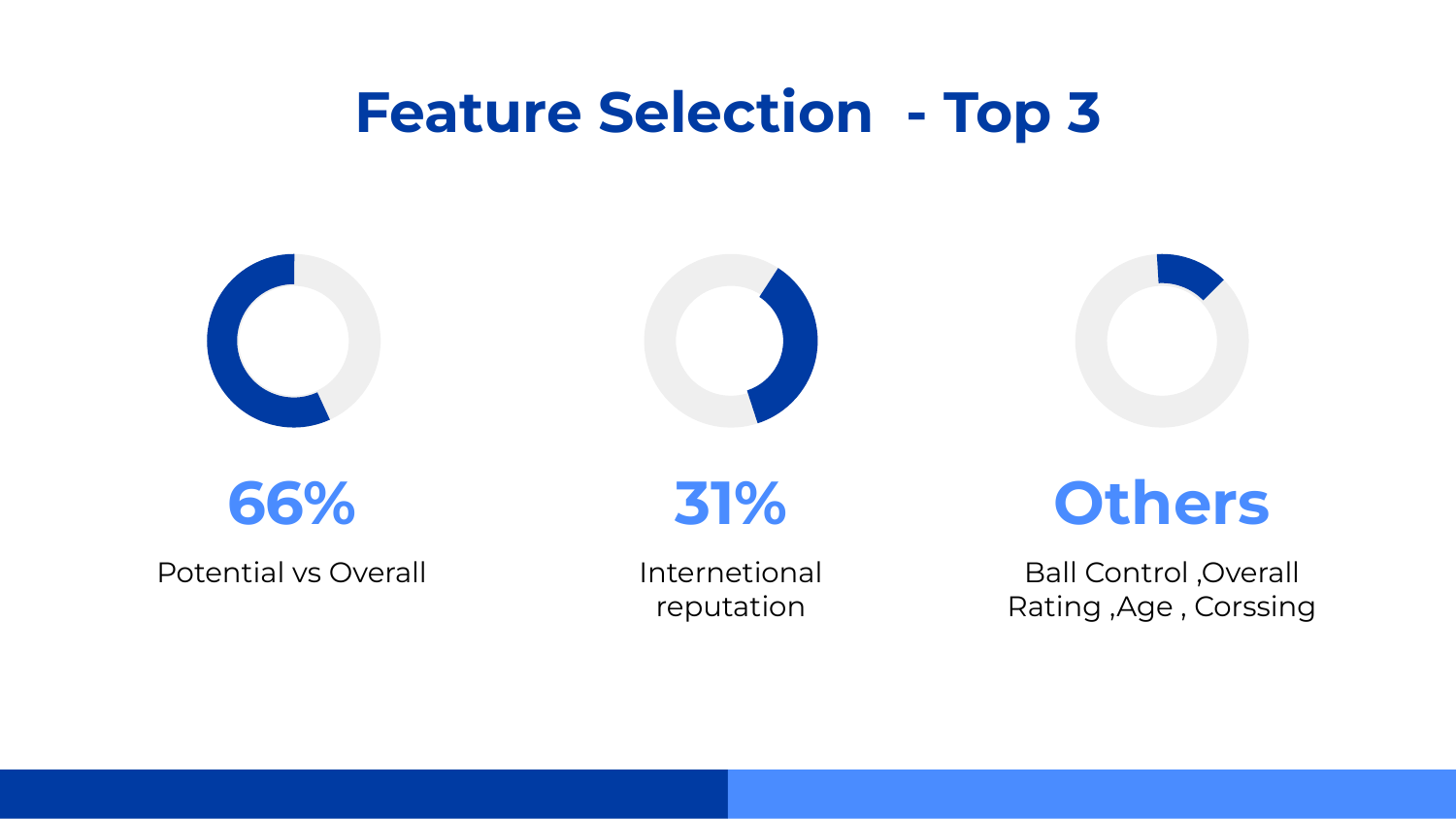

Feature Selection  - Top 3

# 66%
31%
Others
Potential vs Overall
Internetional reputation
Ball Control ,Overall Rating ,Age , Corssing